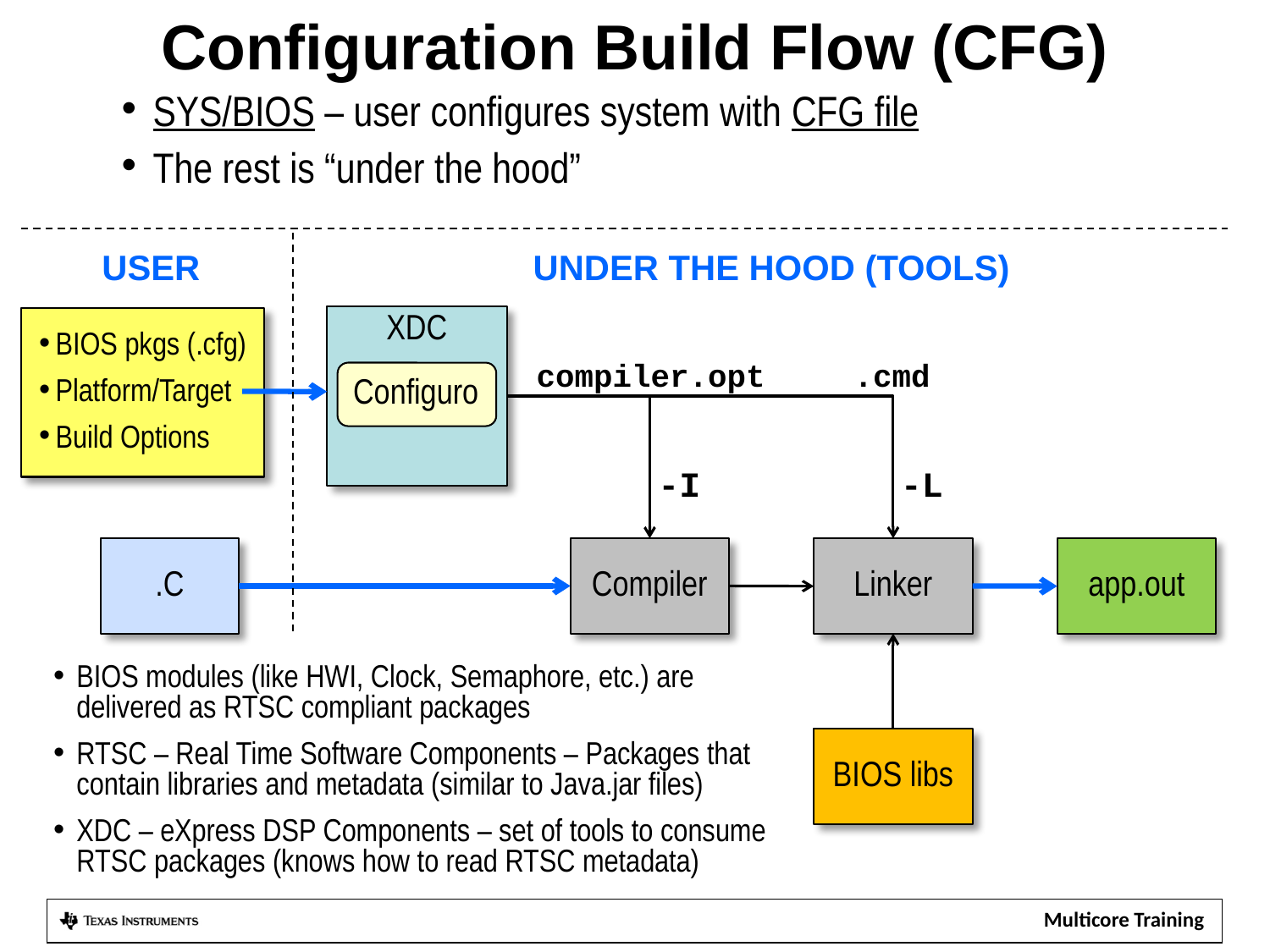

# Configuration Build Flow (CFG)
SYS/BIOS – user configures system with CFG file
The rest is “under the hood”
USER
UNDER THE HOOD (TOOLS)
XDC
BIOS pkgs (.cfg)
Platform/Target
Build Options
compiler.opt
.cmd
Configuro
-I
-L
.C
Compiler
Linker
app.out
BIOS modules (like HWI, Clock, Semaphore, etc.) are
delivered as RTSC compliant packages
RTSC – Real Time Software Components – Packages that
contain libraries and metadata (similar to Java.jar files)
XDC – eXpress DSP Components – set of tools to consume
RTSC packages (knows how to read RTSC metadata)
BIOS libs